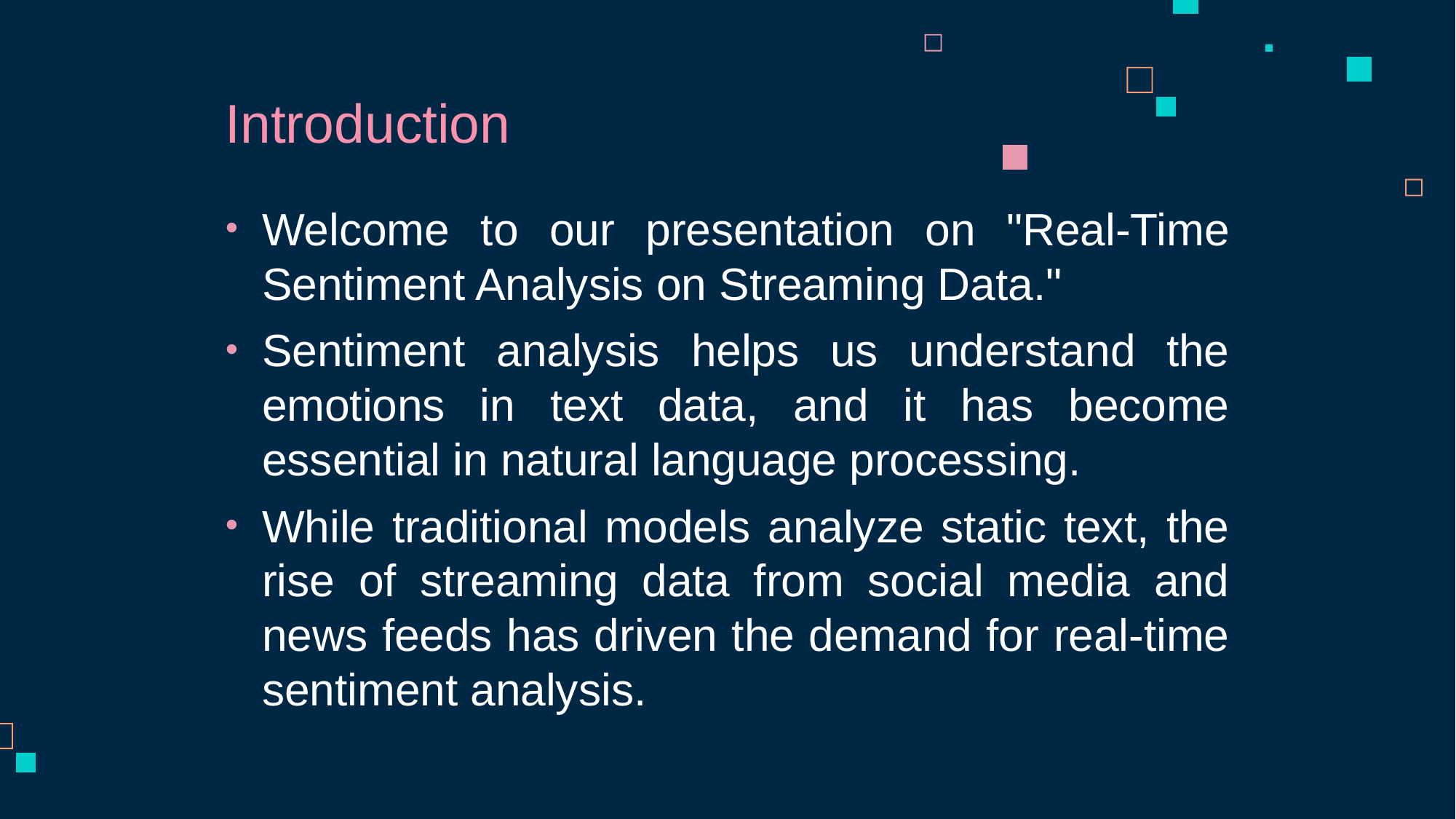

Introduction
Welcome to our presentation on "Real-Time Sentiment Analysis on Streaming Data."
Sentiment analysis helps us understand the emotions in text data, and it has become essential in natural language processing.
While traditional models analyze static text, the rise of streaming data from social media and news feeds has driven the demand for real-time sentiment analysis.